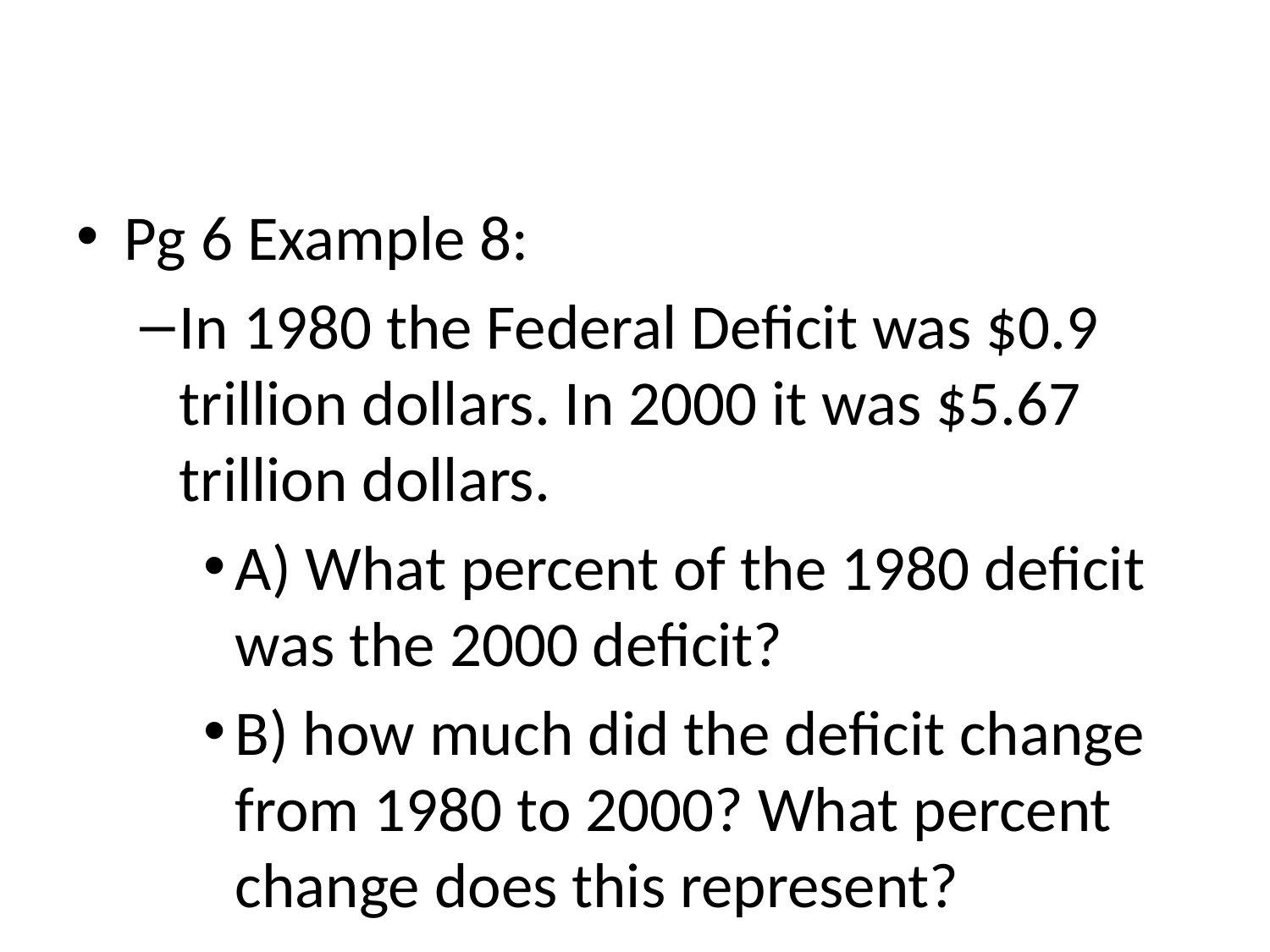

#
Pg 6 Example 8:
In 1980 the Federal Deficit was $0.9 trillion dollars. In 2000 it was $5.67 trillion dollars.
A) What percent of the 1980 deficit was the 2000 deficit?
B) how much did the deficit change from 1980 to 2000? What percent change does this represent?